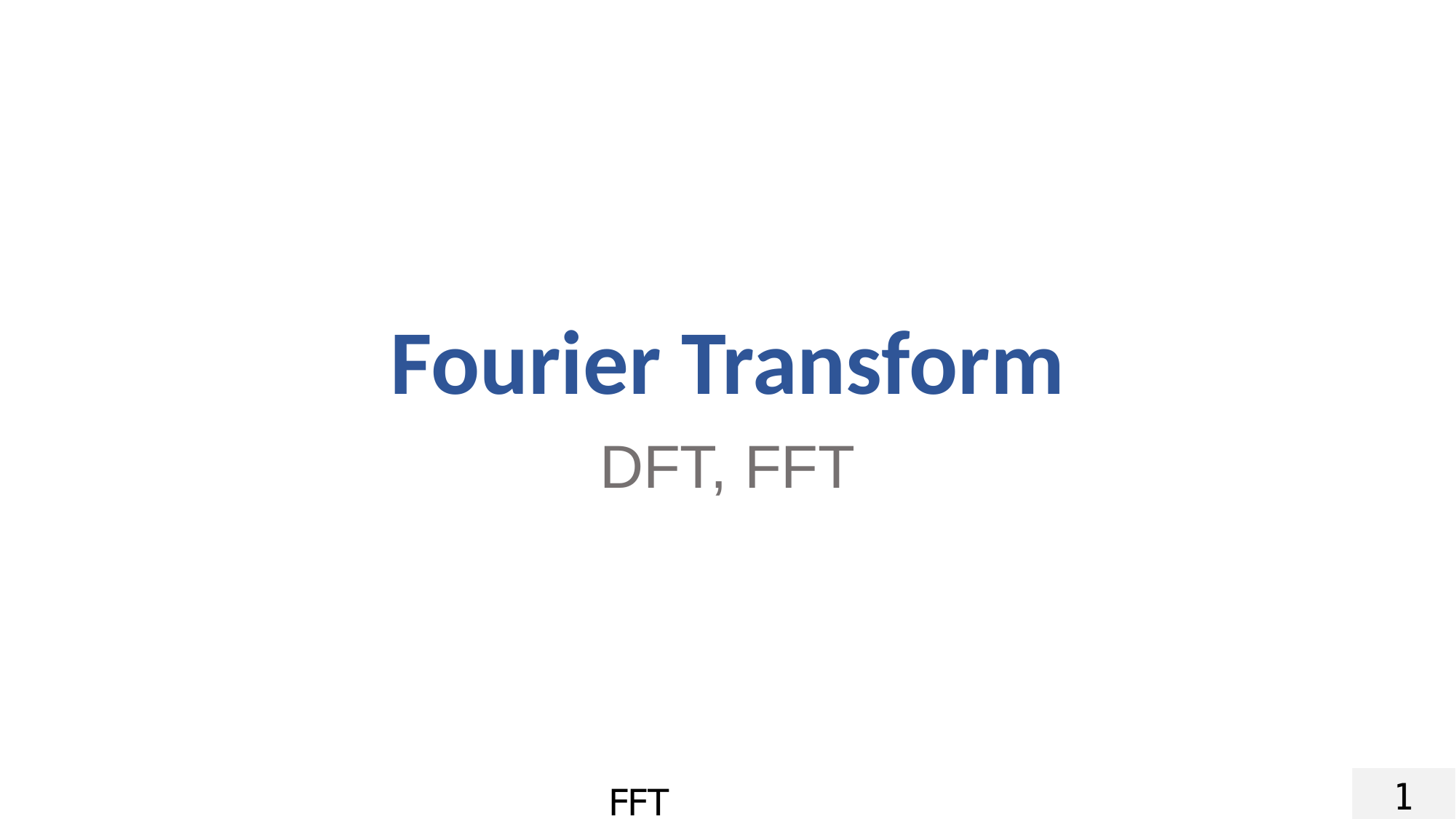

# Fourier Transform
DFT, FFT
1
FFT